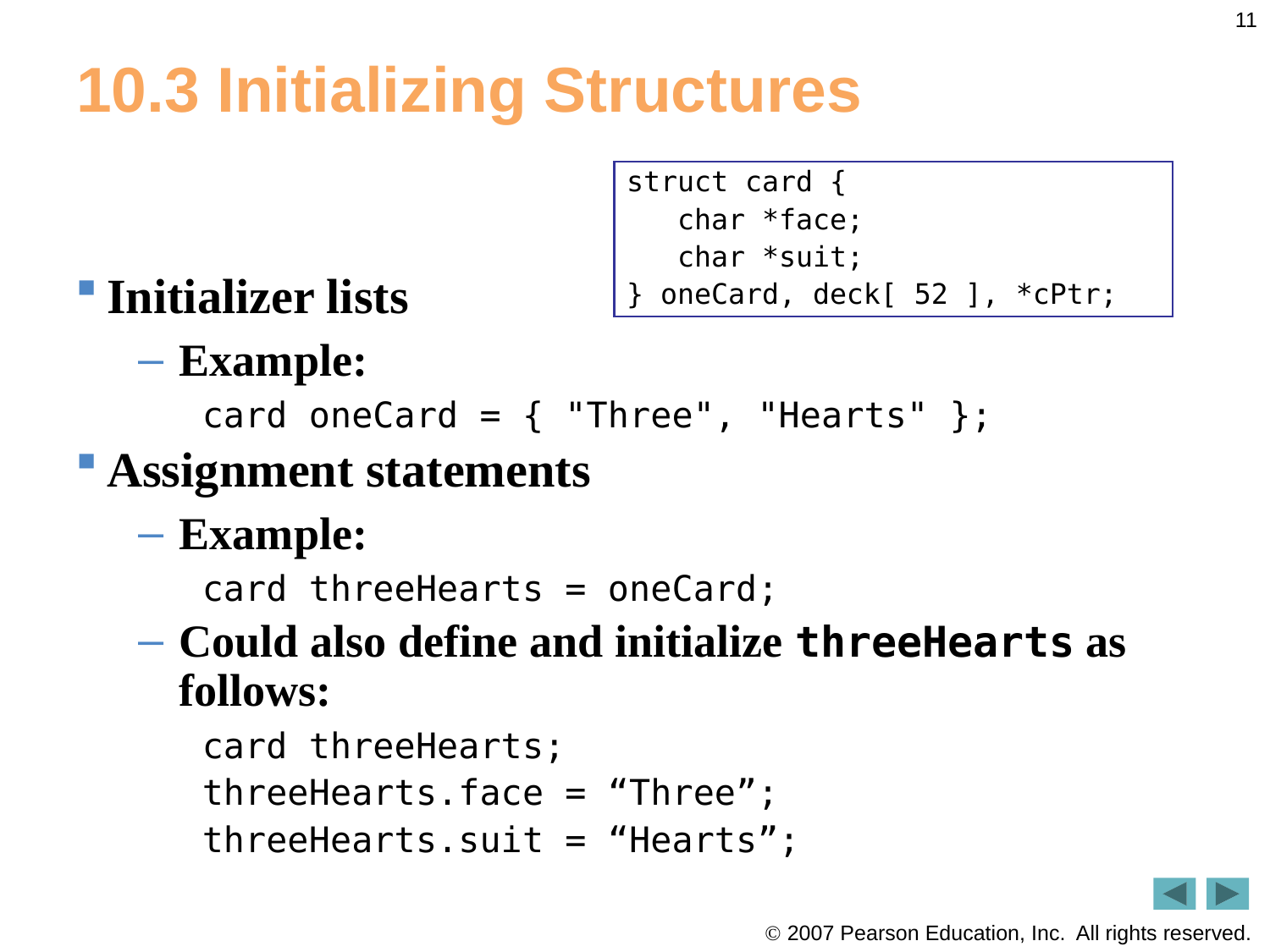

11
# 10.3 Initializing Structures
struct card {
   char *face;
   char *suit;
} oneCard, deck[ 52 ], *cPtr;
Initializer lists
Example:
card oneCard = { "Three", "Hearts" };
Assignment statements
Example:
card threeHearts = oneCard;
Could also define and initialize threeHearts as follows:
card threeHearts;
threeHearts.face = “Three”;
threeHearts.suit = “Hearts”;